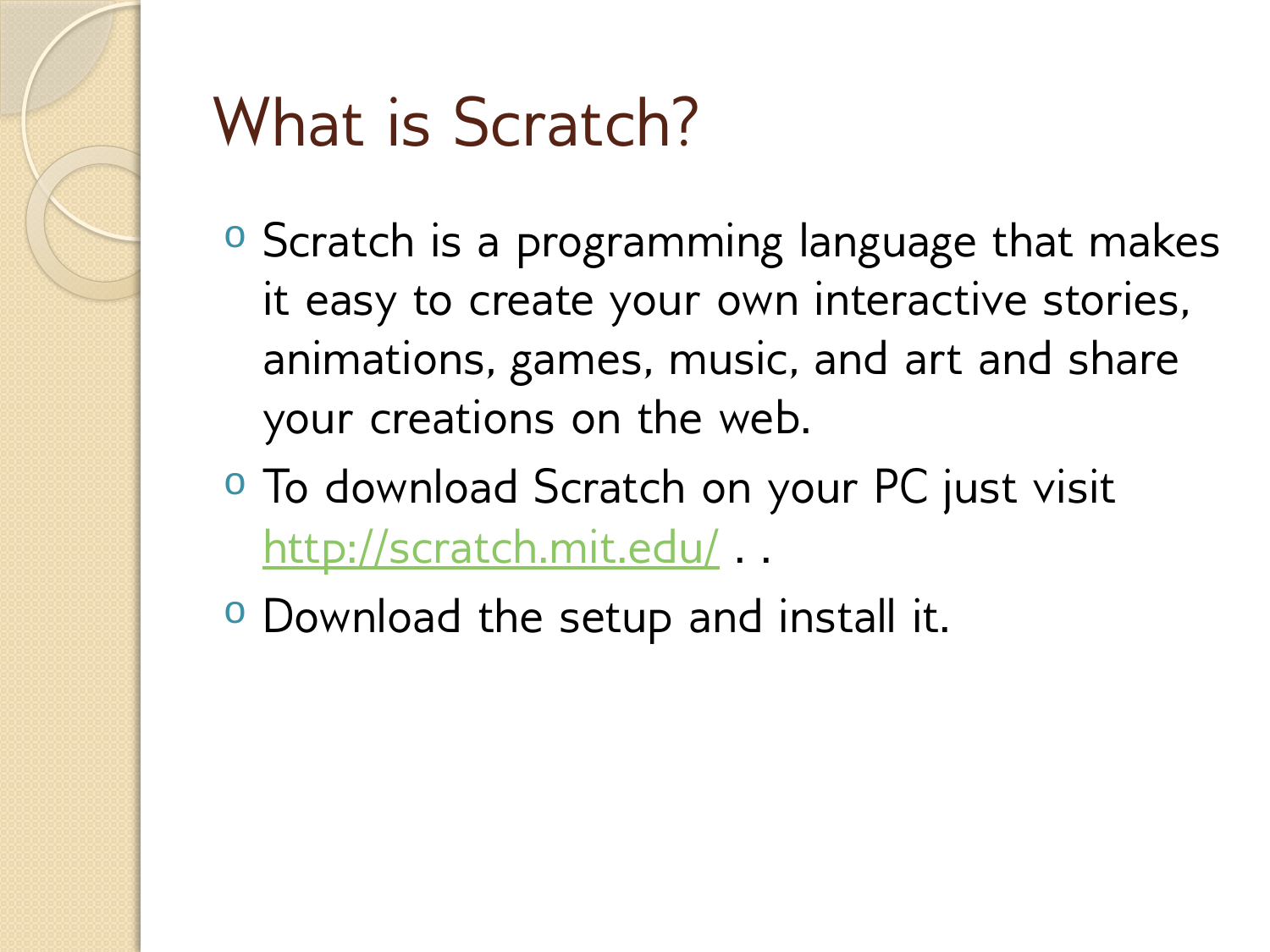

# What is Scratch?
Scratch is a programming language that makes it easy to create your own interactive stories, animations, games, music, and art and share your creations on the web.
To download Scratch on your PC just visit http://scratch.mit.edu/ . .
Download the setup and install it.